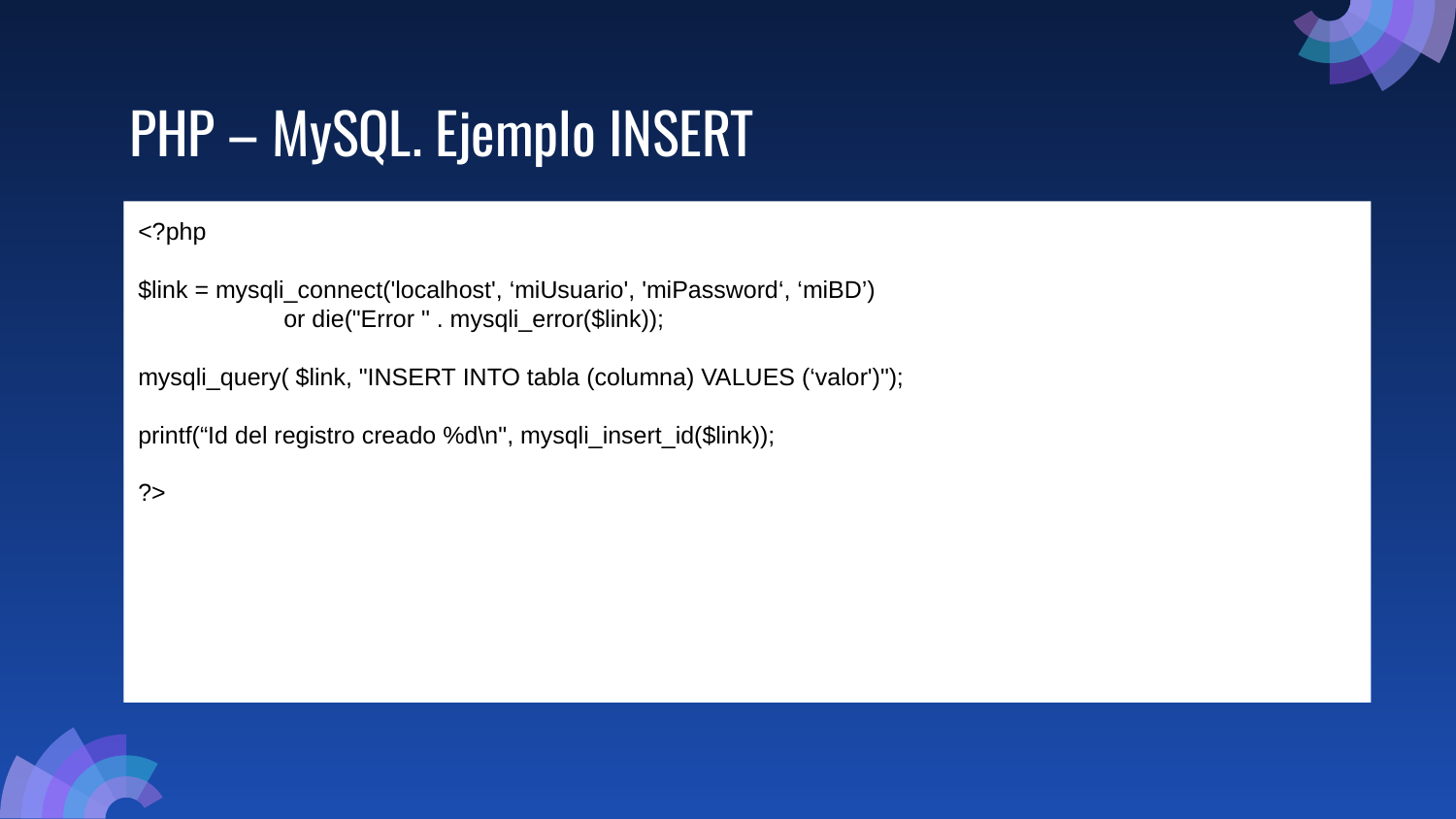

# PHP – MySQL. Ejemplo INSERT
<?php

$link = mysqli_connect('localhost', ‘miUsuario', 'miPassword‘, ‘miBD’)
	or die("Error " . mysqli_error($link));

mysqli_query( $link, "INSERT INTO tabla (columna) VALUES (‘valor')");

printf(“Id del registro creado %d\n", mysqli_insert_id($link));

?>